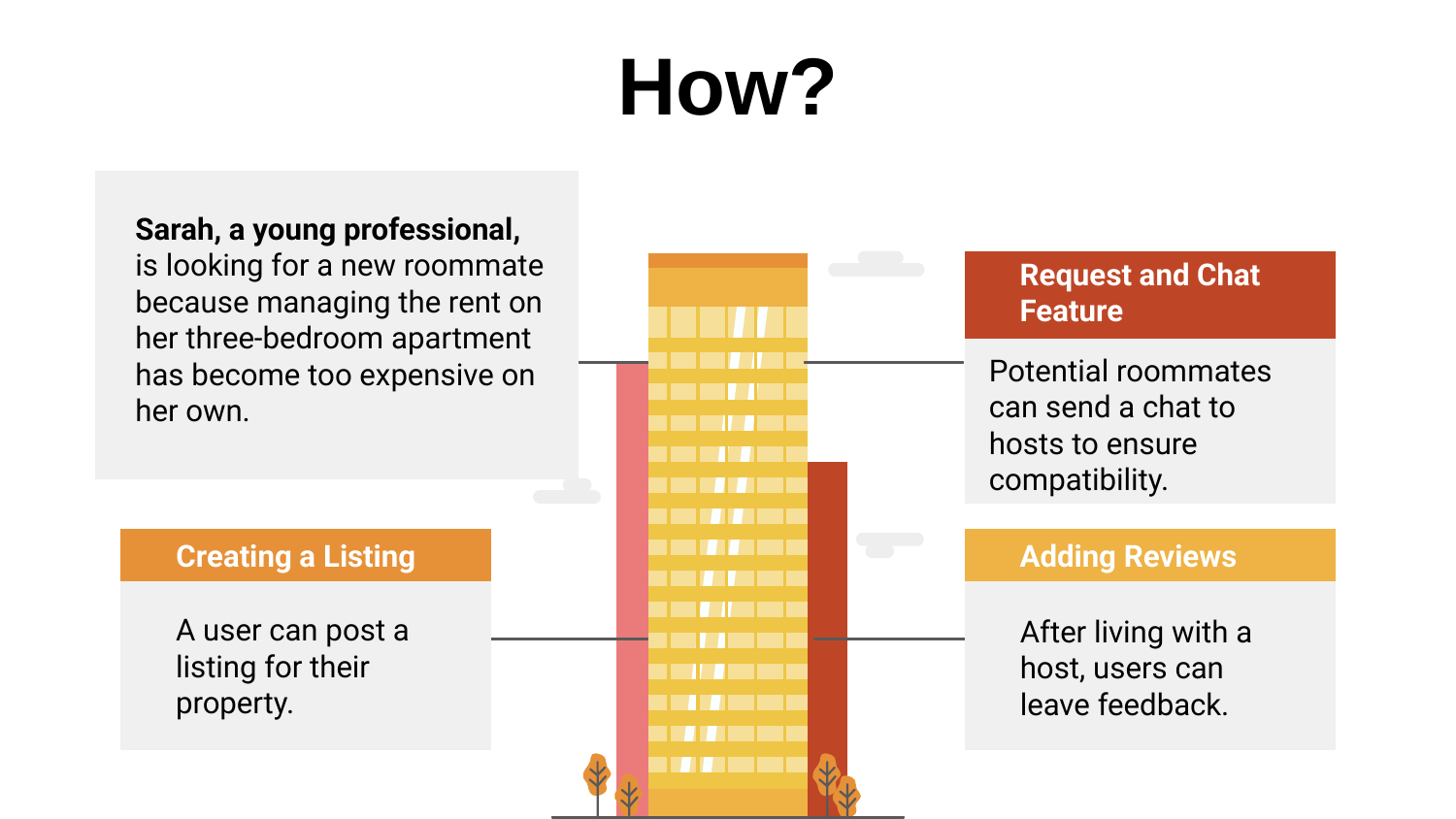

# How?

Sarah, a young professional,
is looking for a new roommate because managing the rent on her three-bedroom apartment has become too expensive on her own.

Request and Chat Feature

Sarah,

Potential roommates can send a chat to hosts to ensure compatibility.

Creating a Listing

Adding Reviews

A user can post a listing for their property.
After living with a host, users can leave feedback.